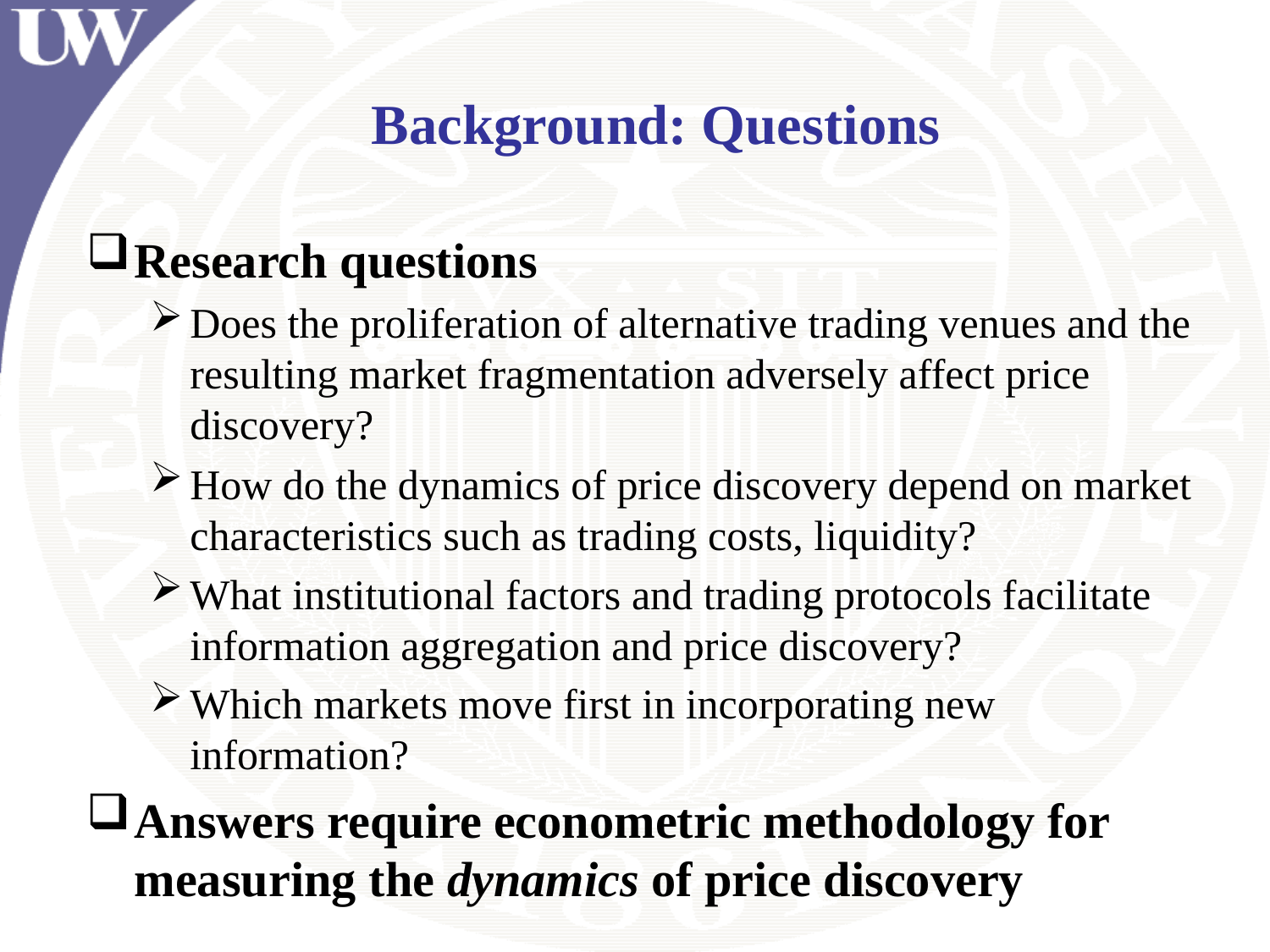

# Background: Questions
Research questions
Does the proliferation of alternative trading venues and the resulting market fragmentation adversely affect price discovery?
How do the dynamics of price discovery depend on market characteristics such as trading costs, liquidity?
What institutional factors and trading protocols facilitate information aggregation and price discovery?
Which markets move first in incorporating new information?
Answers require econometric methodology for measuring the dynamics of price discovery